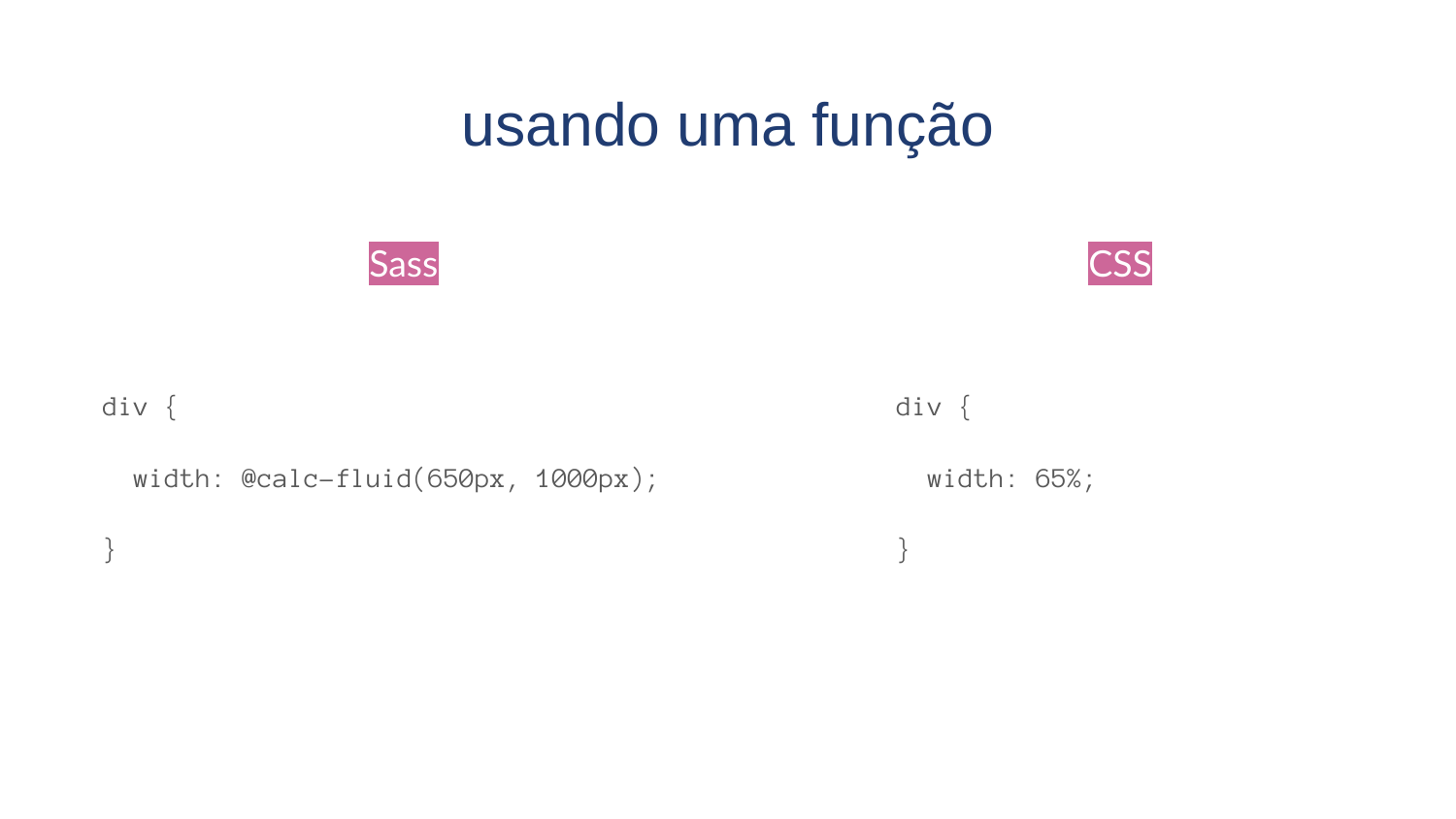

# usando uma função
Sass

div {
  width: @calc-fluid(650px, 1000px);
}

CSS

div {
  width: 65%;
}